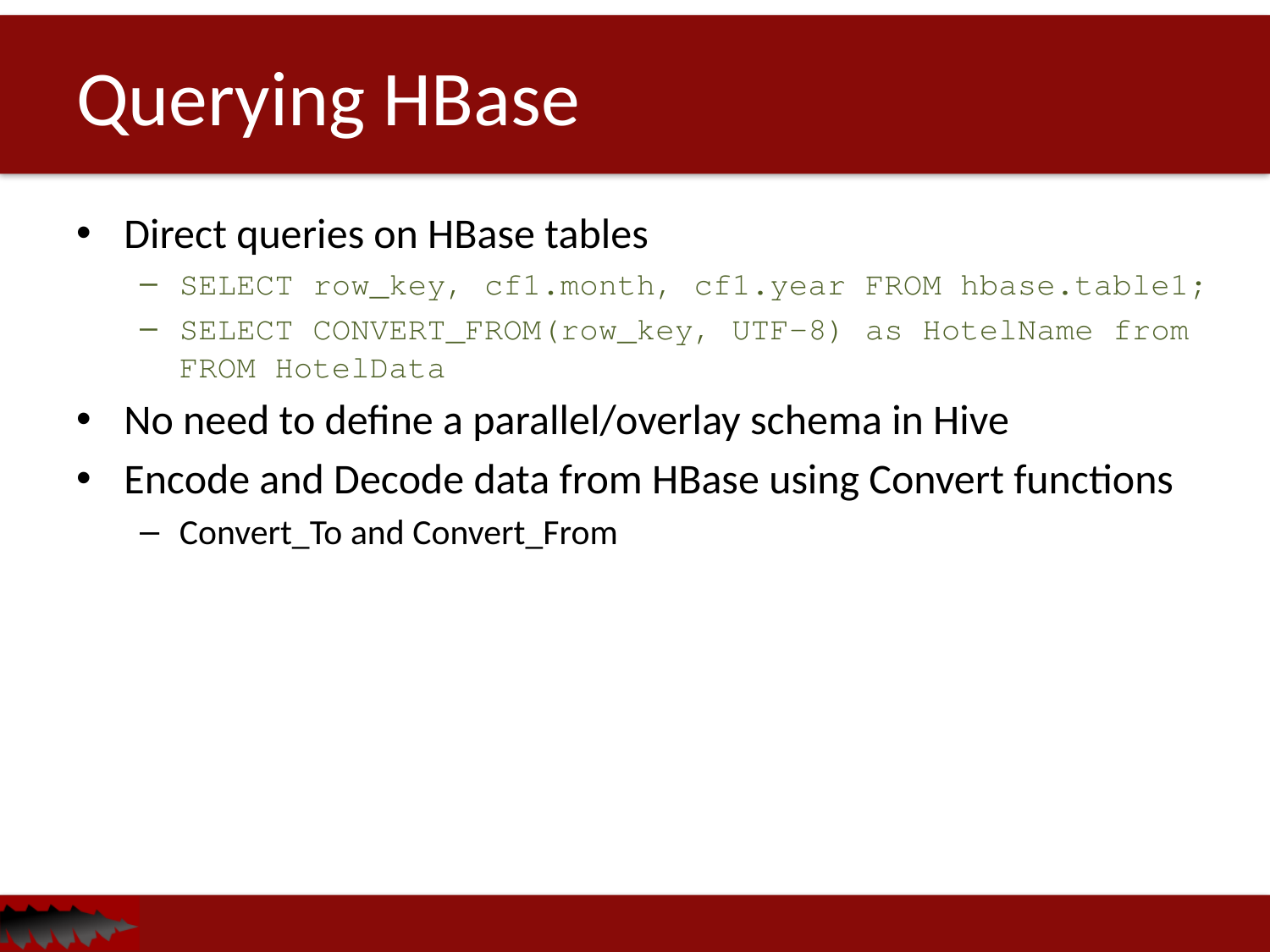

# Querying HBase
Direct queries on HBase tables
SELECT row_key, cf1.month, cf1.year FROM hbase.table1;
SELECT CONVERT_FROM(row_key, UTF-8) as HotelName from FROM HotelData
No need to define a parallel/overlay schema in Hive
Encode and Decode data from HBase using Convert functions
Convert_To and Convert_From